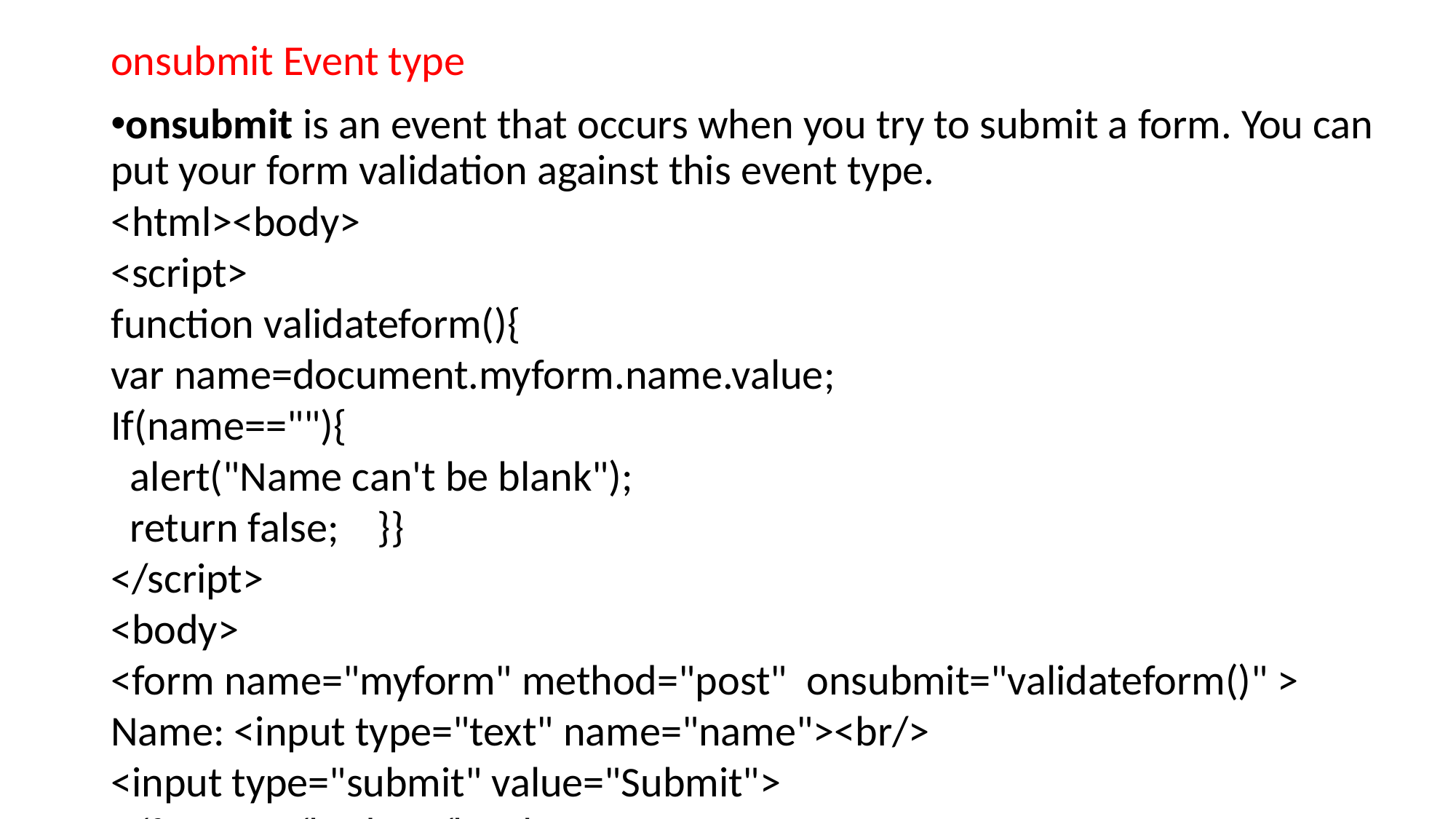

onsubmit Event type
onsubmit is an event that occurs when you try to submit a form. You can put your form validation against this event type.
<html><body>
<script>
function validateform(){
var name=document.myform.name.value;
If(name==""){
  alert("Name can't be blank");
  return false;    }}
</script>
<body>
<form name="myform" method="post"  onsubmit="validateform()" >
Name: <input type="text" name="name"><br/>
<input type="submit" value="Submit">
</form>  </body></html>